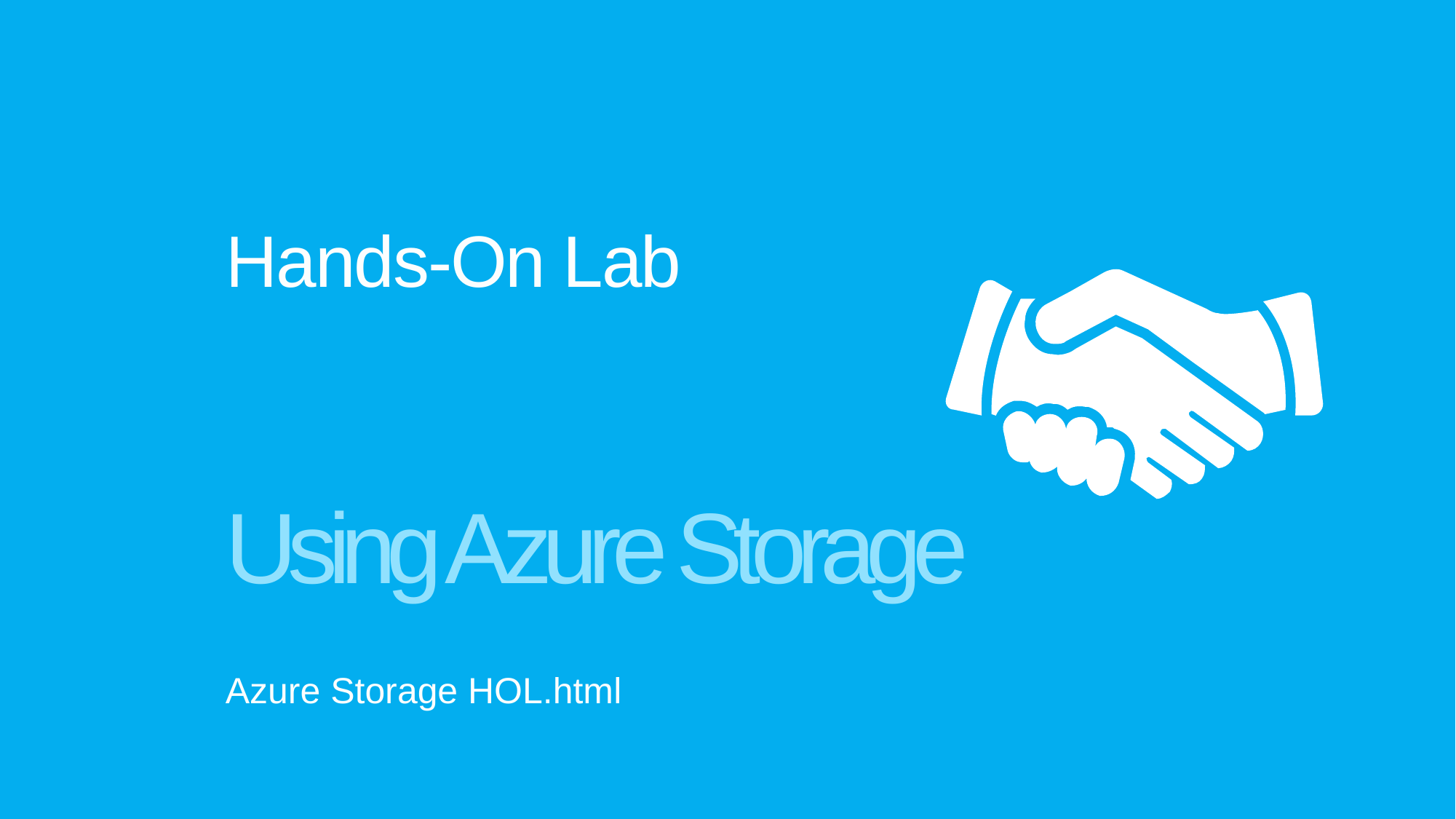

# Hands-On Lab
Using Azure Storage
Azure Storage HOL.html